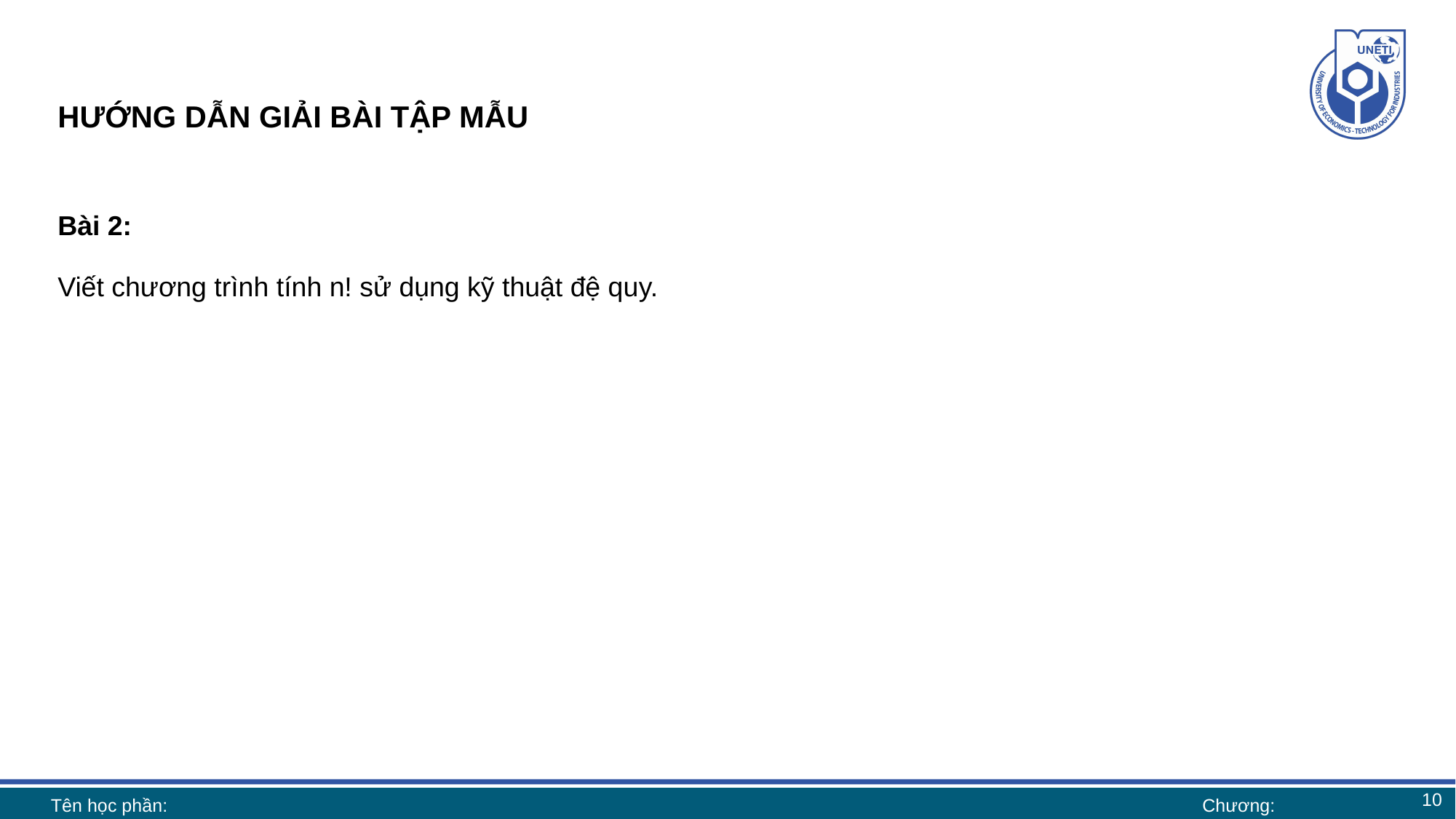

# HƯỚNG DẪN GIẢI BÀI TẬP MẪU
Bài 2:
Viết chương trình tính n! sử dụng kỹ thuật đệ quy.
10
Tên học phần:
Chương: